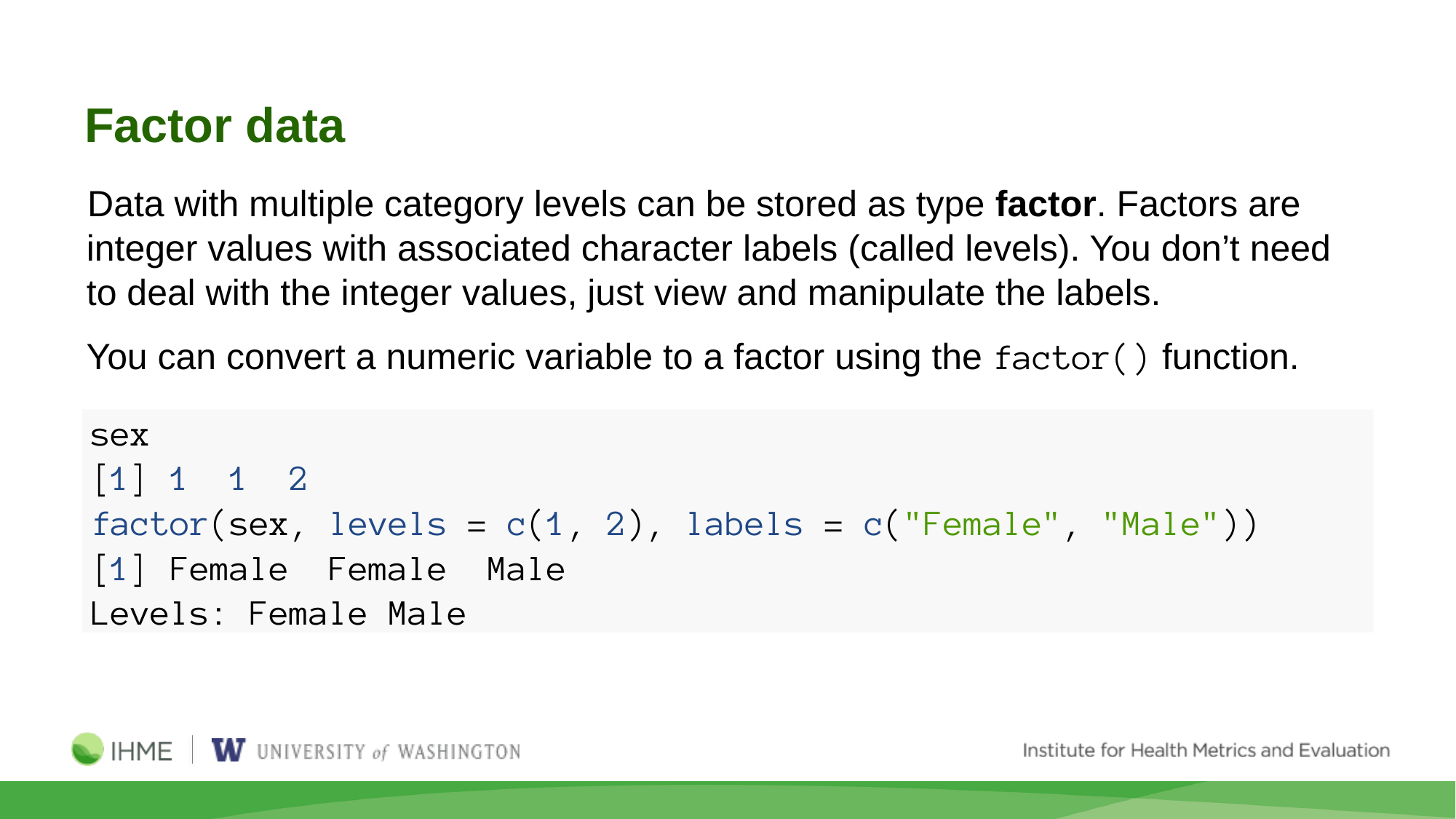

Factor data
Data with multiple category levels can be stored as type factor. Factors are integer values with associated character labels (called levels). You don’t need to deal with the integer values, just view and manipulate the labels.
You can convert a numeric variable to a factor using the factor() function.
sex
[1] 1  1  2
factor(sex, levels = c(1, 2), labels = c("Female", "Male"))
[1] Female  Female  Male
Levels: Female Male